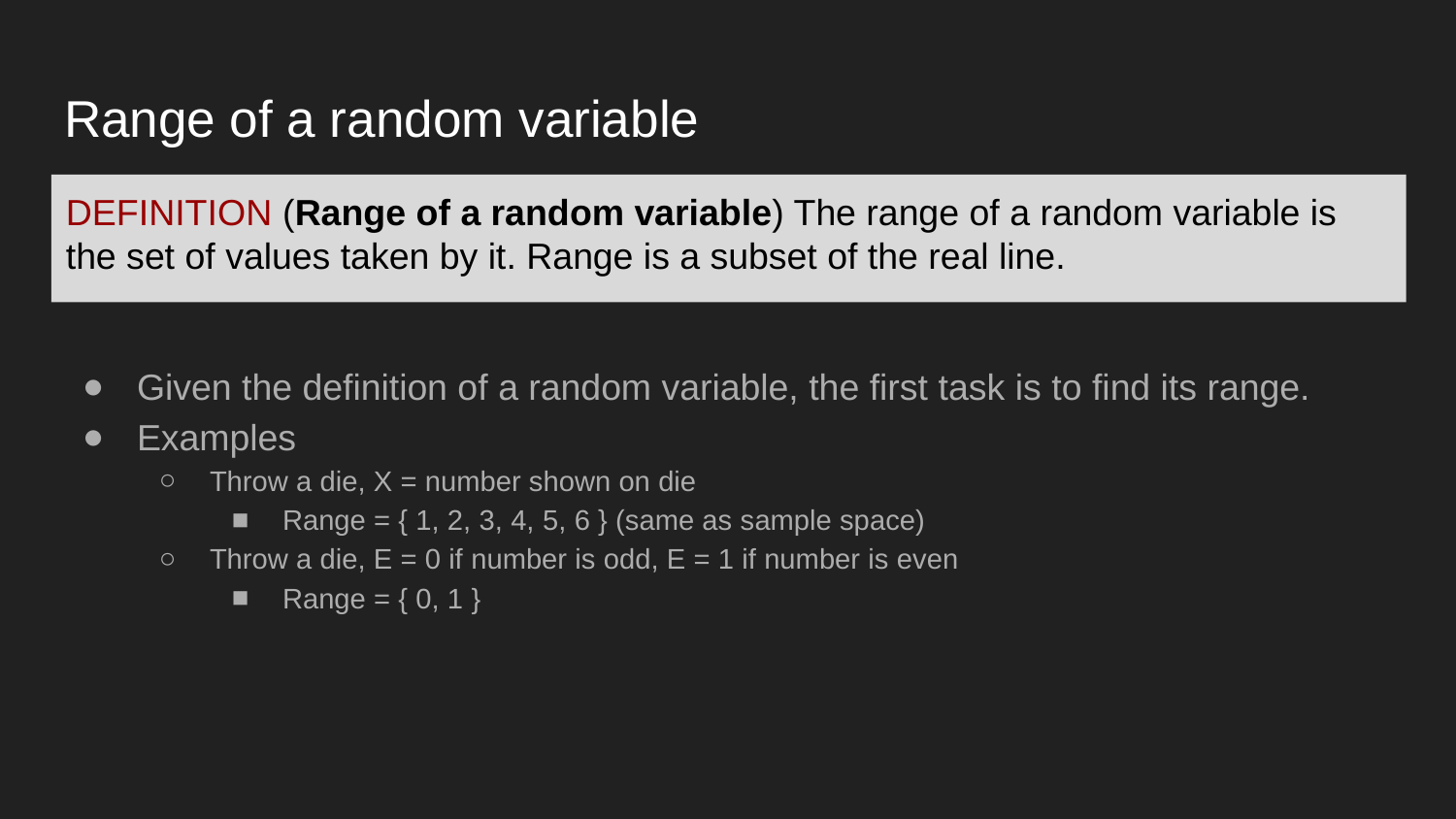

# Range of a random variable
DEFINITION (Range of a random variable) The range of a random variable is the set of values taken by it. Range is a subset of the real line.
Given the definition of a random variable, the first task is to find its range.
Examples
Throw a die, X = number shown on die
Range = { 1, 2, 3, 4, 5, 6 } (same as sample space)
Throw a die, E = 0 if number is odd, E = 1 if number is even
Range = { 0, 1 }